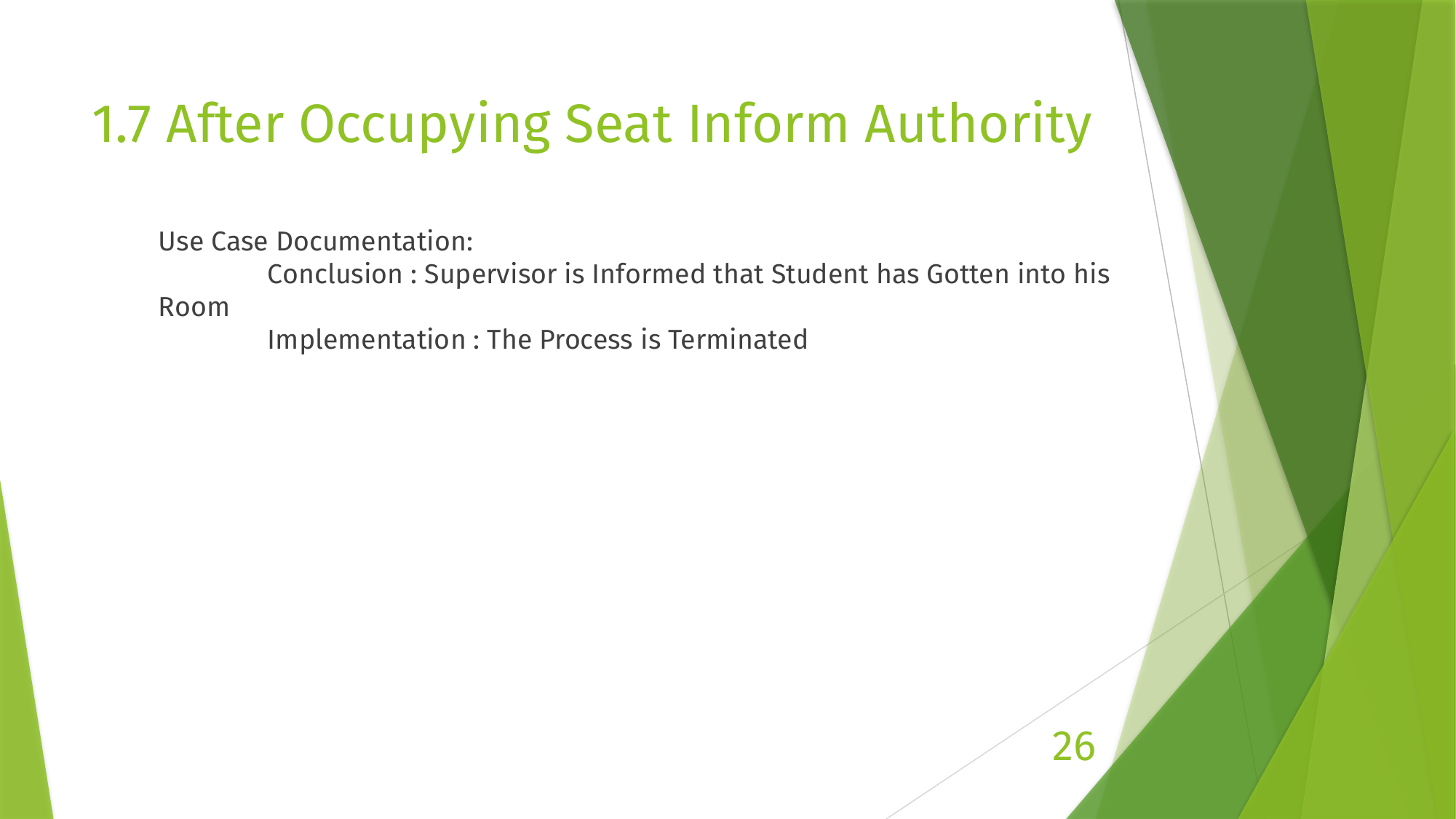

# 1.7 After Occupying Seat Inform Authority
Use Case Documentation:
	Conclusion : Supervisor is Informed that Student has Gotten into his Room
	Implementation : The Process is Terminated
26